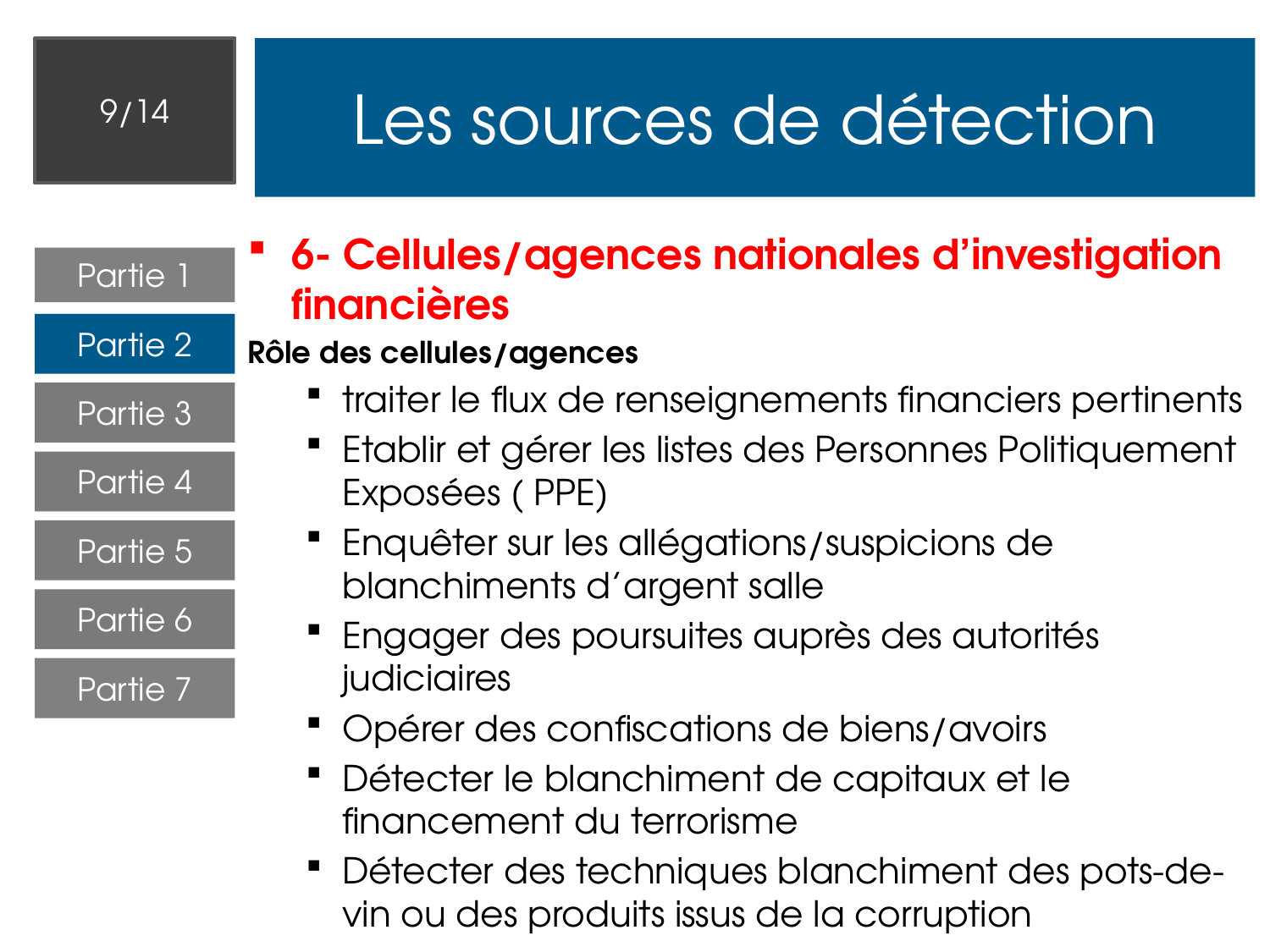

9/14
# Les sources de détection
6- Cellules/agences nationales d’investigation financières
Rôle des cellules/agences
traiter le flux de renseignements financiers pertinents
Etablir et gérer les listes des Personnes Politiquement Exposées ( PPE)
Enquêter sur les allégations/suspicions de blanchiments d’argent salle
Engager des poursuites auprès des autorités judiciaires
Opérer des confiscations de biens/avoirs
Détecter le blanchiment de capitaux et le financement du terrorisme
Détecter des techniques blanchiment des pots-de-vin ou des produits issus de la corruption

Partie 1
Partie 2
Partie 3
Partie 4
Partie 5
Partie 6
Partie 7